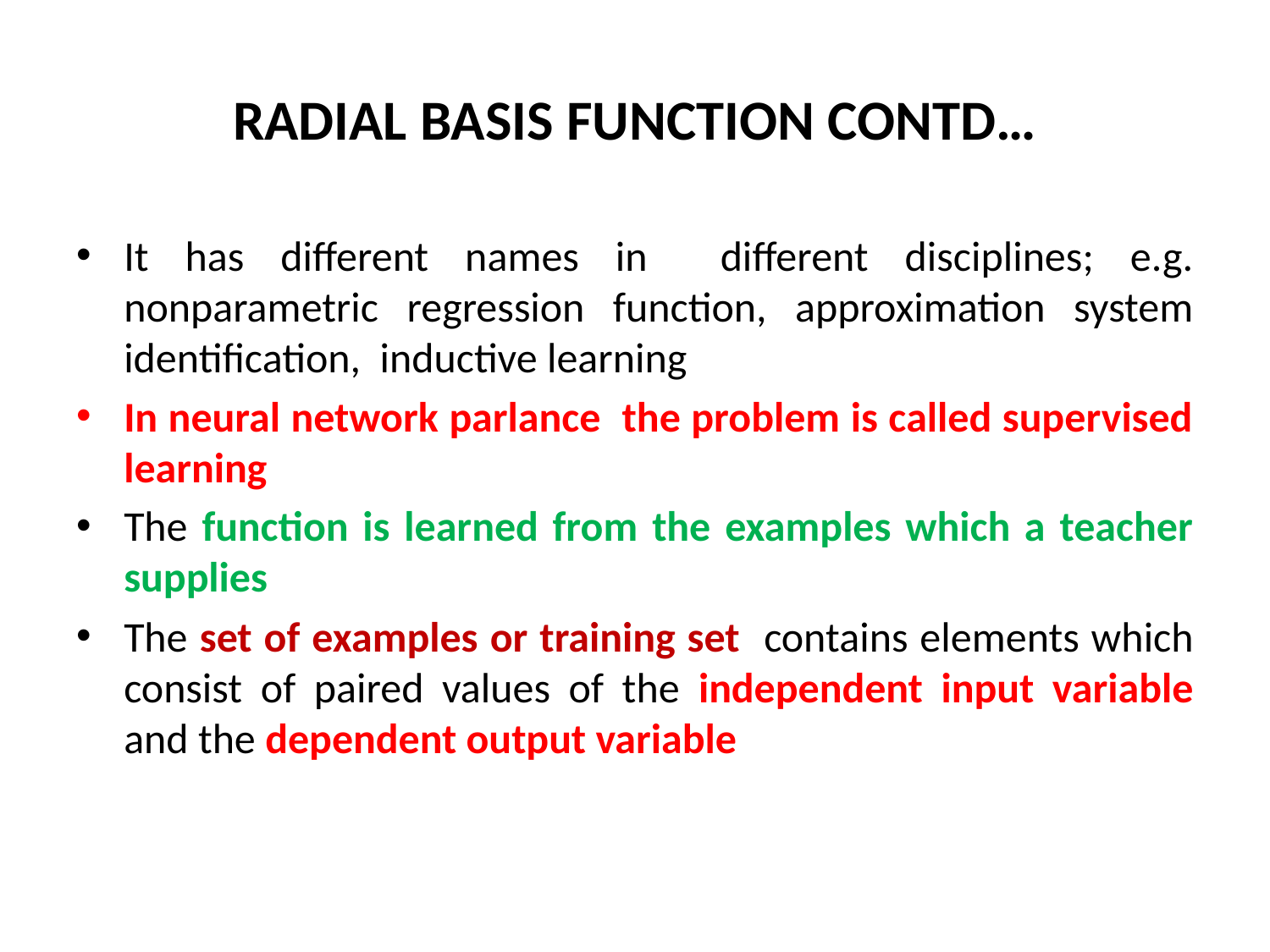

# RADIAL BASIS FUNCTION CONTD…
It has different names in  different disciplines; e.g. nonparametric regression function, approximation system identification,  inductive learning
In neural network parlance  the problem is called supervised learning
The function is learned from the examples which a teacher supplies
The set of examples or training set  contains elements which consist of paired values of the independent input variable and the dependent output variable